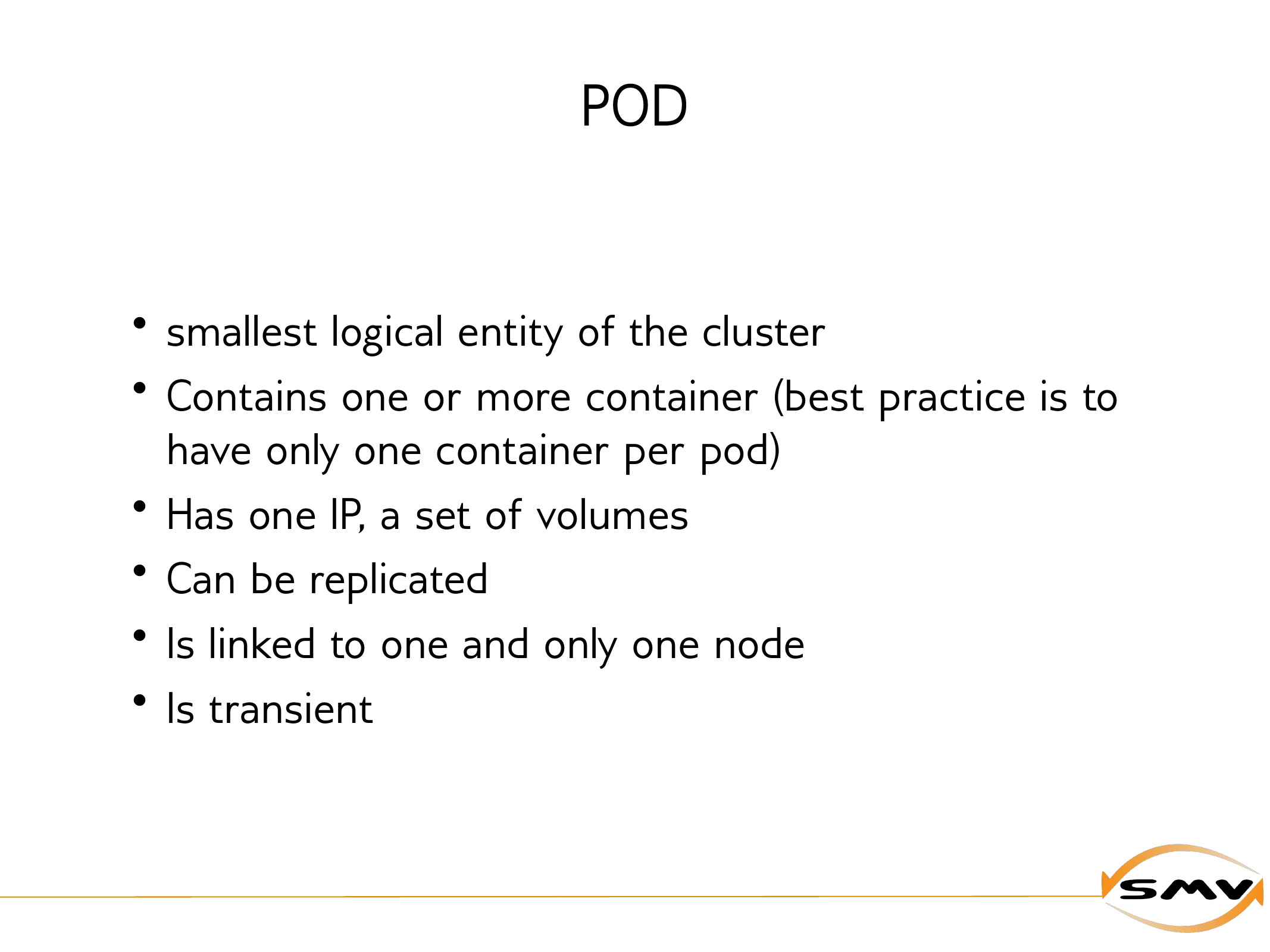

# POD
smallest logical entity of the cluster
Contains one or more container (best practice is to have only one container per pod)
Has one IP, a set of volumes
Can be replicated
Is linked to one and only one node
Is transient